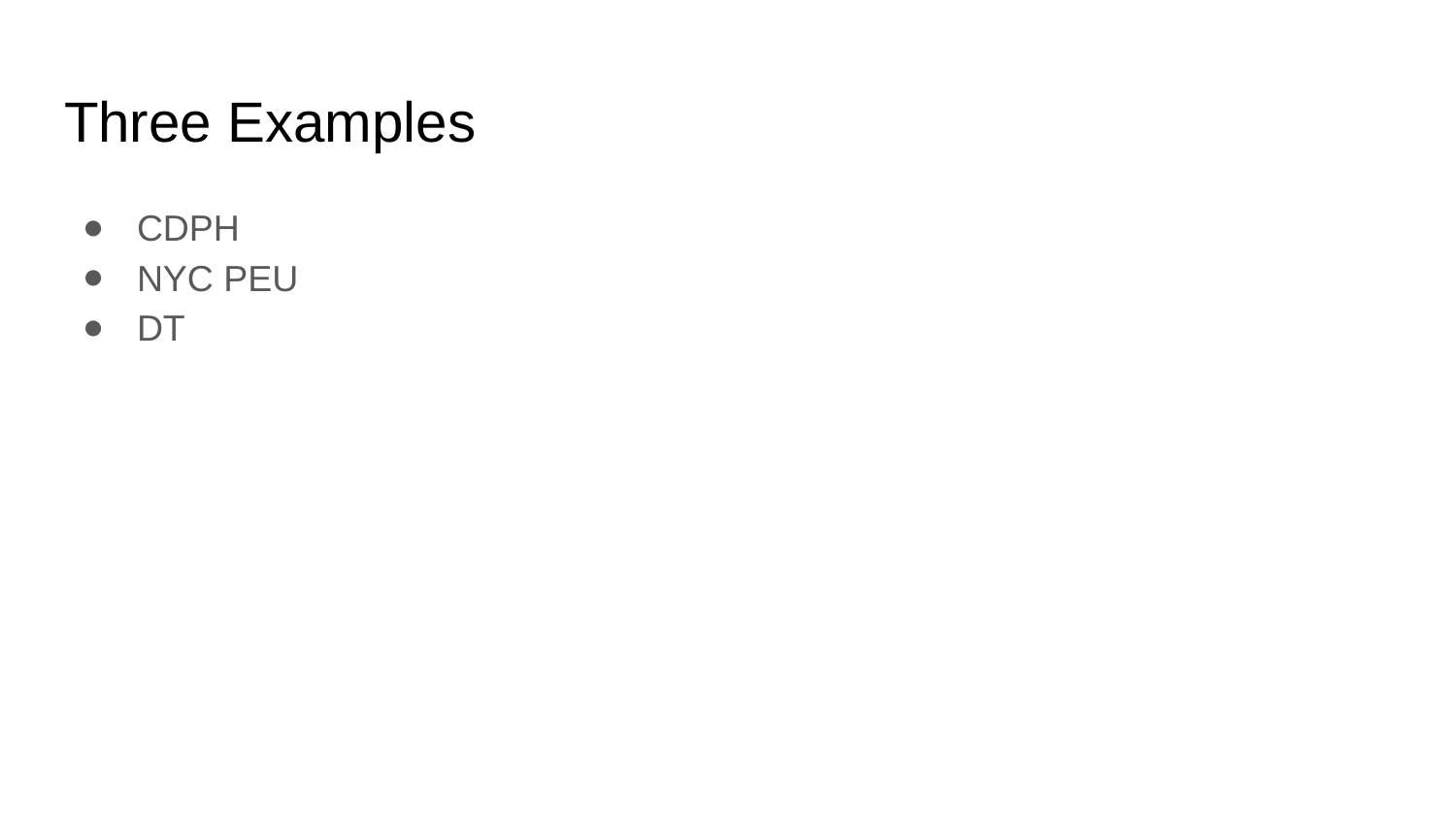

# Three Examples
CDPH
NYC PEU
DT